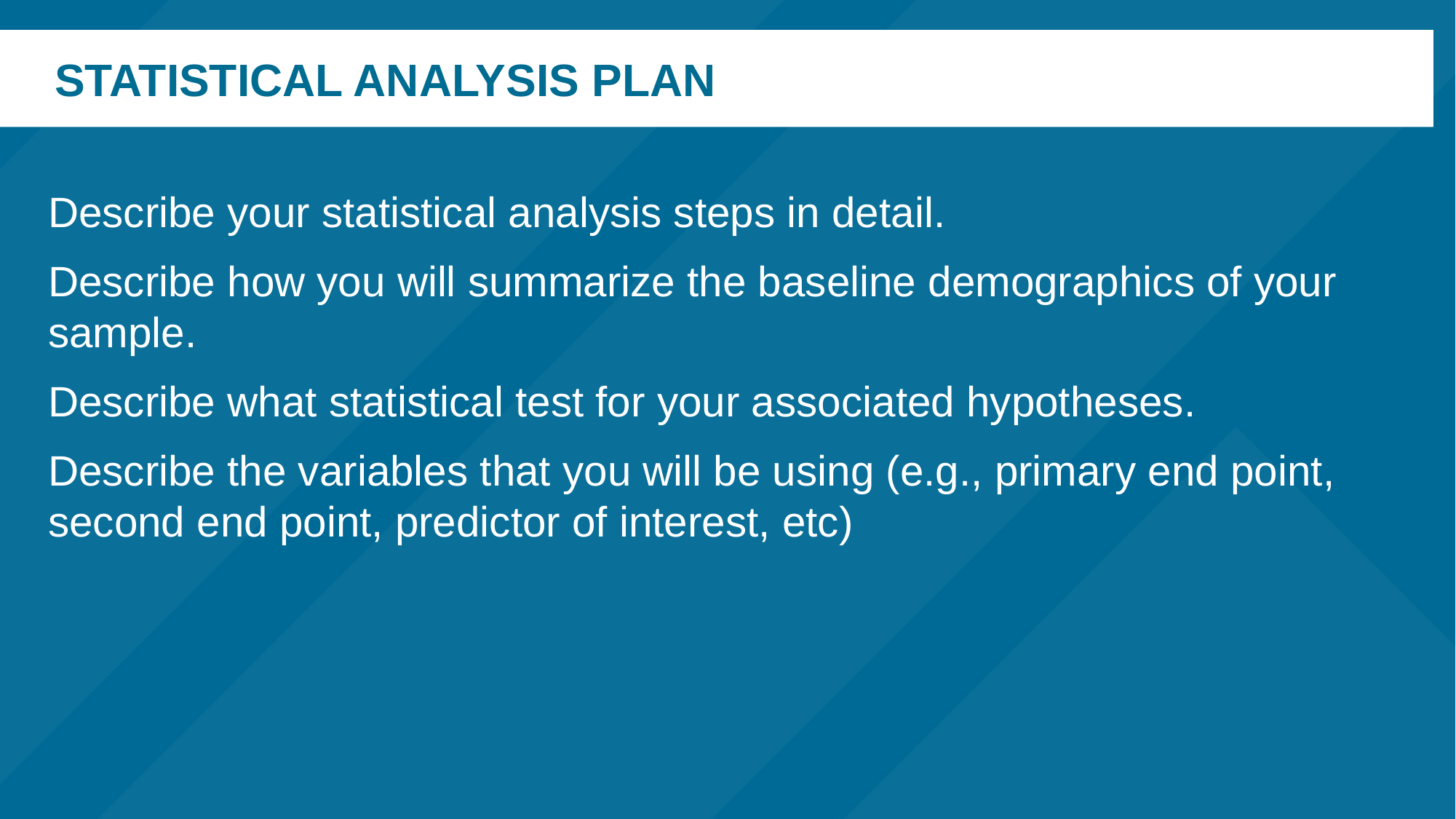

# Statistical Analysis plan
Describe your statistical analysis steps in detail.
Describe how you will summarize the baseline demographics of your sample.
Describe what statistical test for your associated hypotheses.
Describe the variables that you will be using (e.g., primary end point, second end point, predictor of interest, etc)